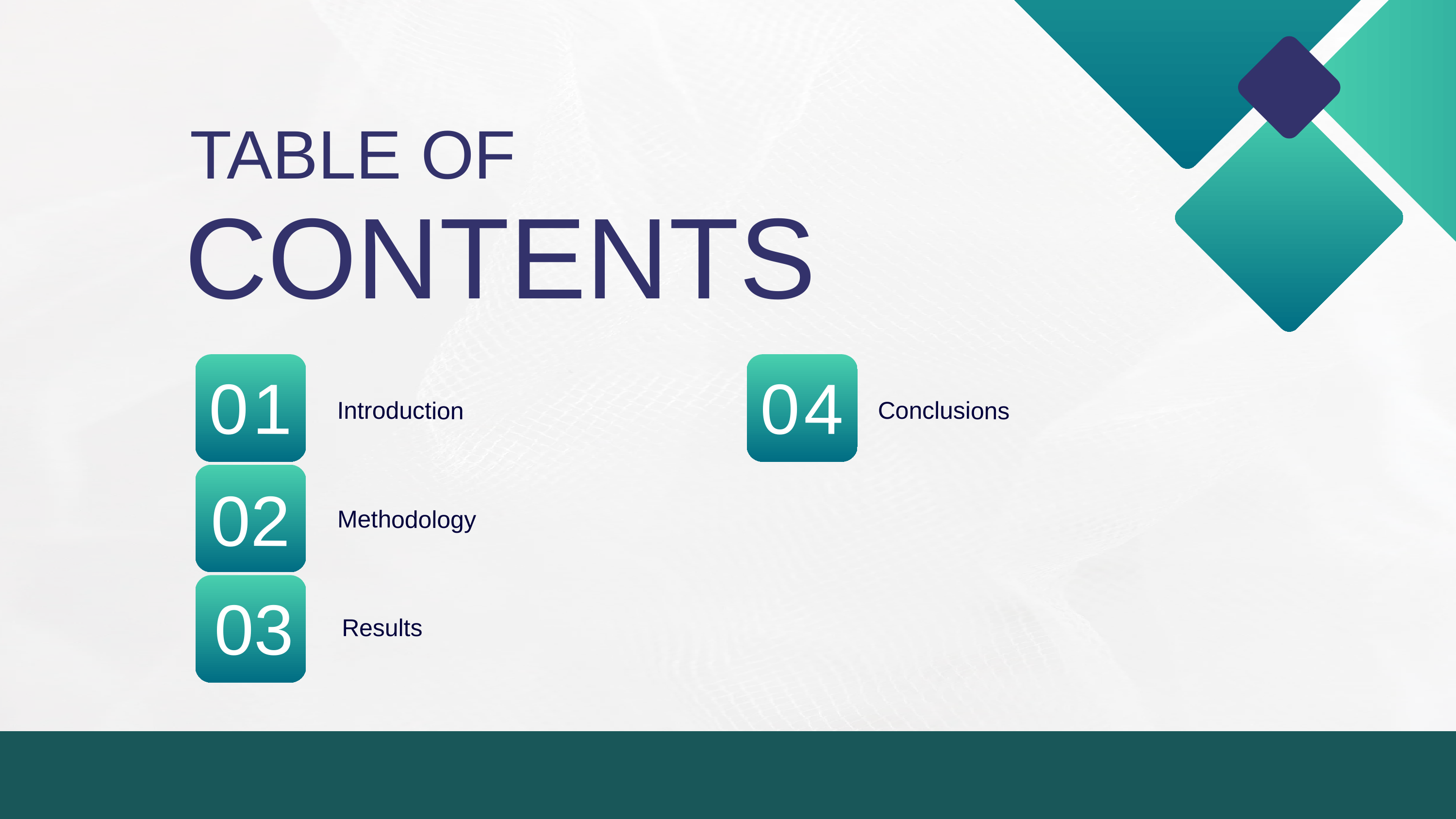

TABLE OF

CONTENTS
01
04

Introduction
Conclusions
02

Methodology
03

Results